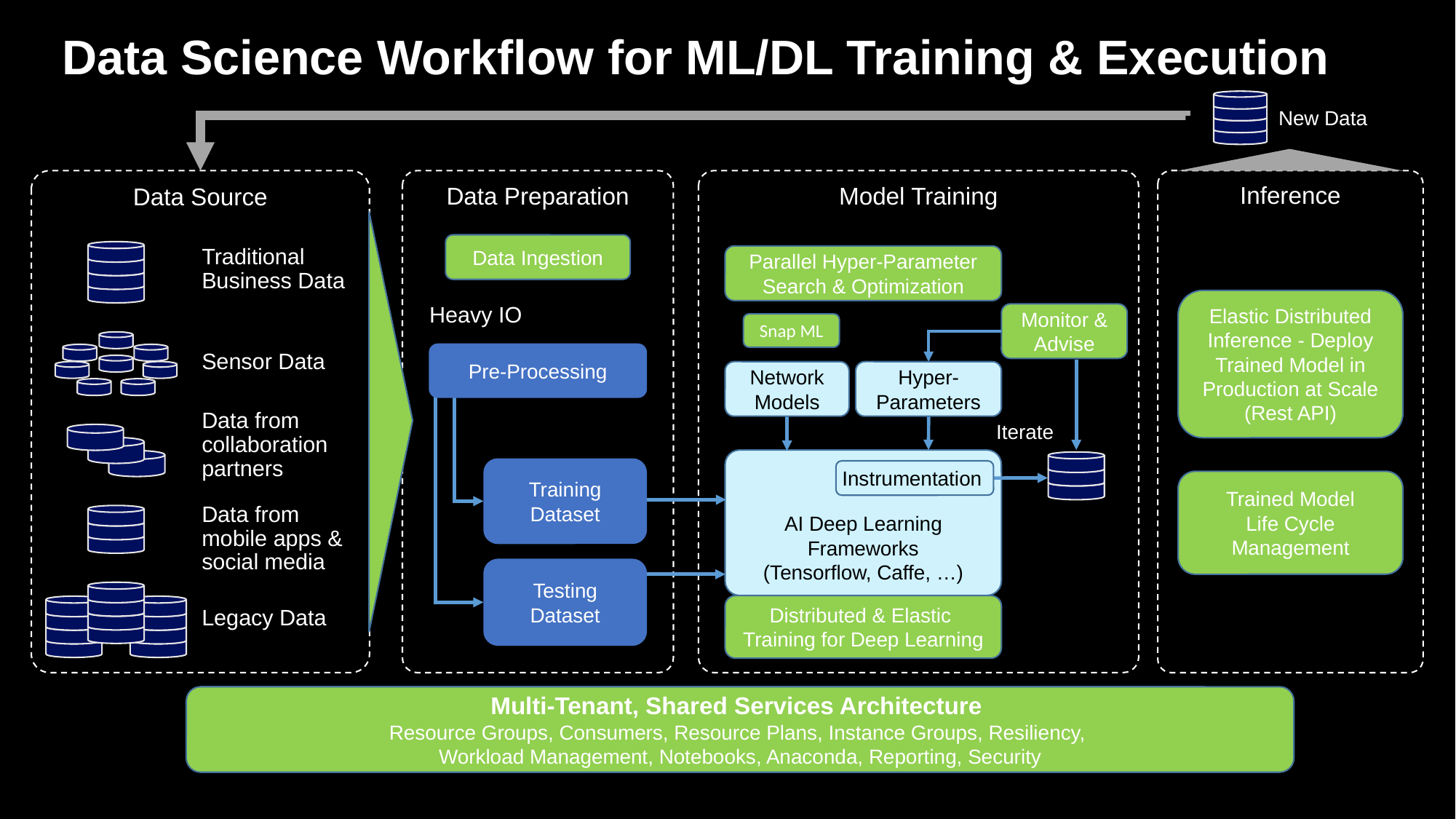

# Data Science Workflow for ML/DL Training & Execution

New Data

Data Source
Data Preparation
Model Training
Inference
Data Ingestion

Traditional Business Data
Parallel Hyper-Parameter Search & Optimization
Elastic Distributed Inference - Deploy Trained Model in Production at Scale
(Rest API)
Heavy IO
Monitor & Advise
Snap ML

Pre-Processing
Sensor Data
Network Models
Hyper- Parameters

Data from collaboration partners
 Iterate

AI Deep Learning Frameworks
(Tensorflow, Caffe, …)

Training Dataset
Instrumentation
Trained Model
Life Cycle Management
Data from
mobile apps &
social media

Testing Dataset

Distributed & Elastic
Training for Deep Learning
Legacy Data
Multi-Tenant, Shared Services Architecture
Resource Groups, Consumers, Resource Plans, Instance Groups, Resiliency,
Workload Management, Notebooks, Anaconda, Reporting, Security